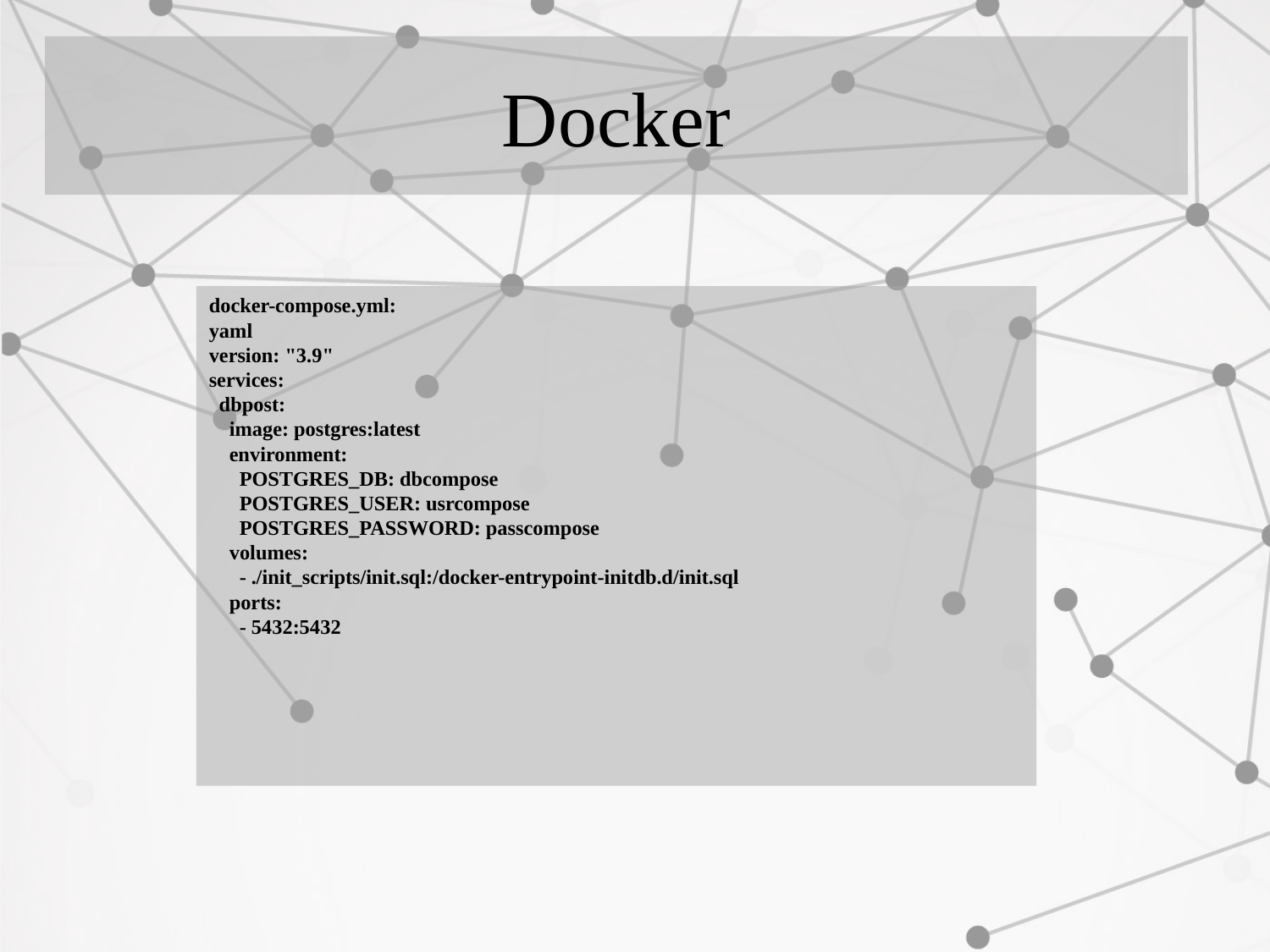

Docker
# docker-compose.yml: yaml version: "3.9" services: dbpost: image: postgres:latest environment: POSTGRES_DB: dbcompose POSTGRES_USER: usrcompose POSTGRES_PASSWORD: passcompose volumes: - ./init_scripts/init.sql:/docker-entrypoint-initdb.d/init.sql ports: - 5432:5432